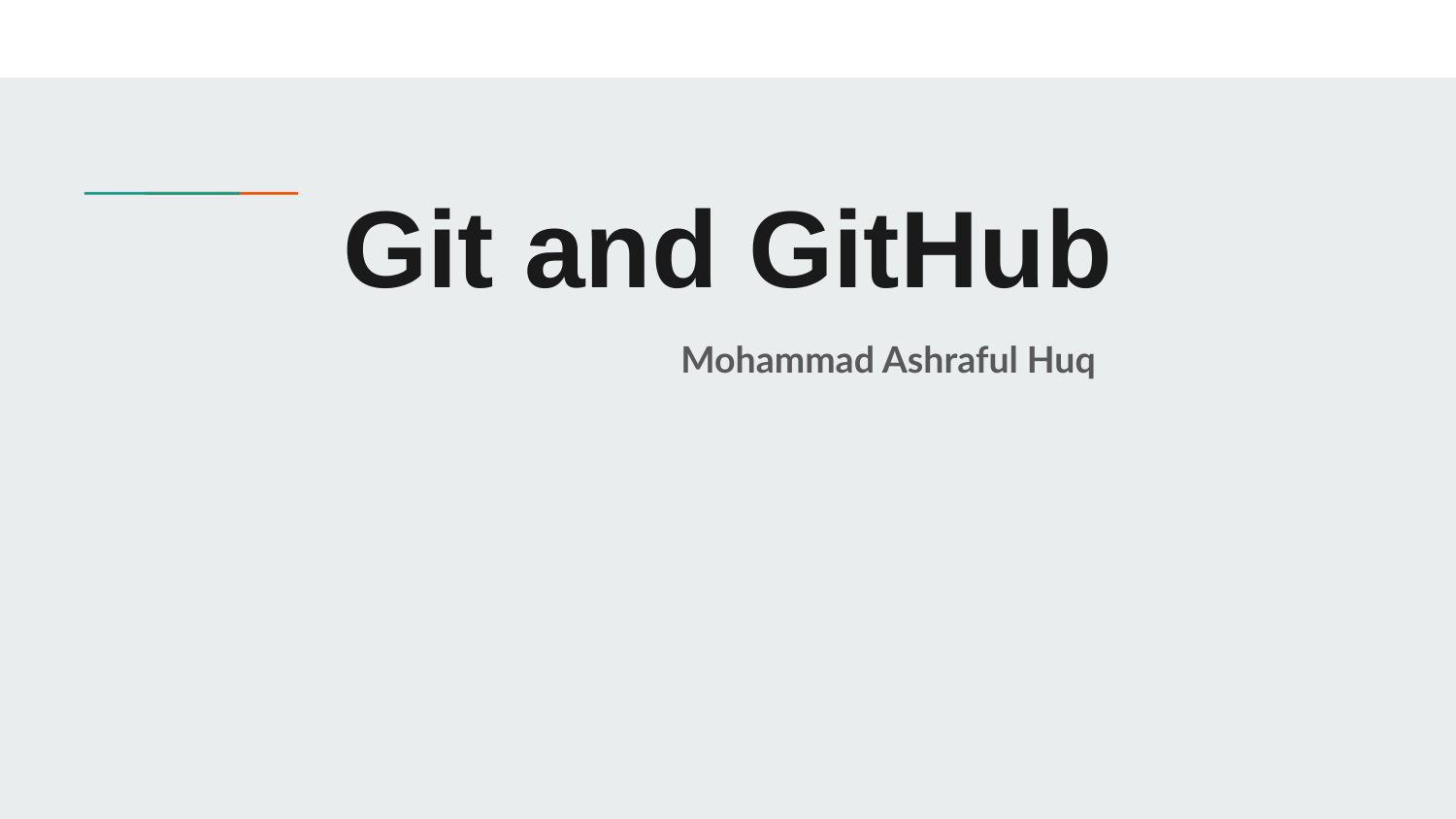

# Git and GitHub
Mohammad Ashraful Huq